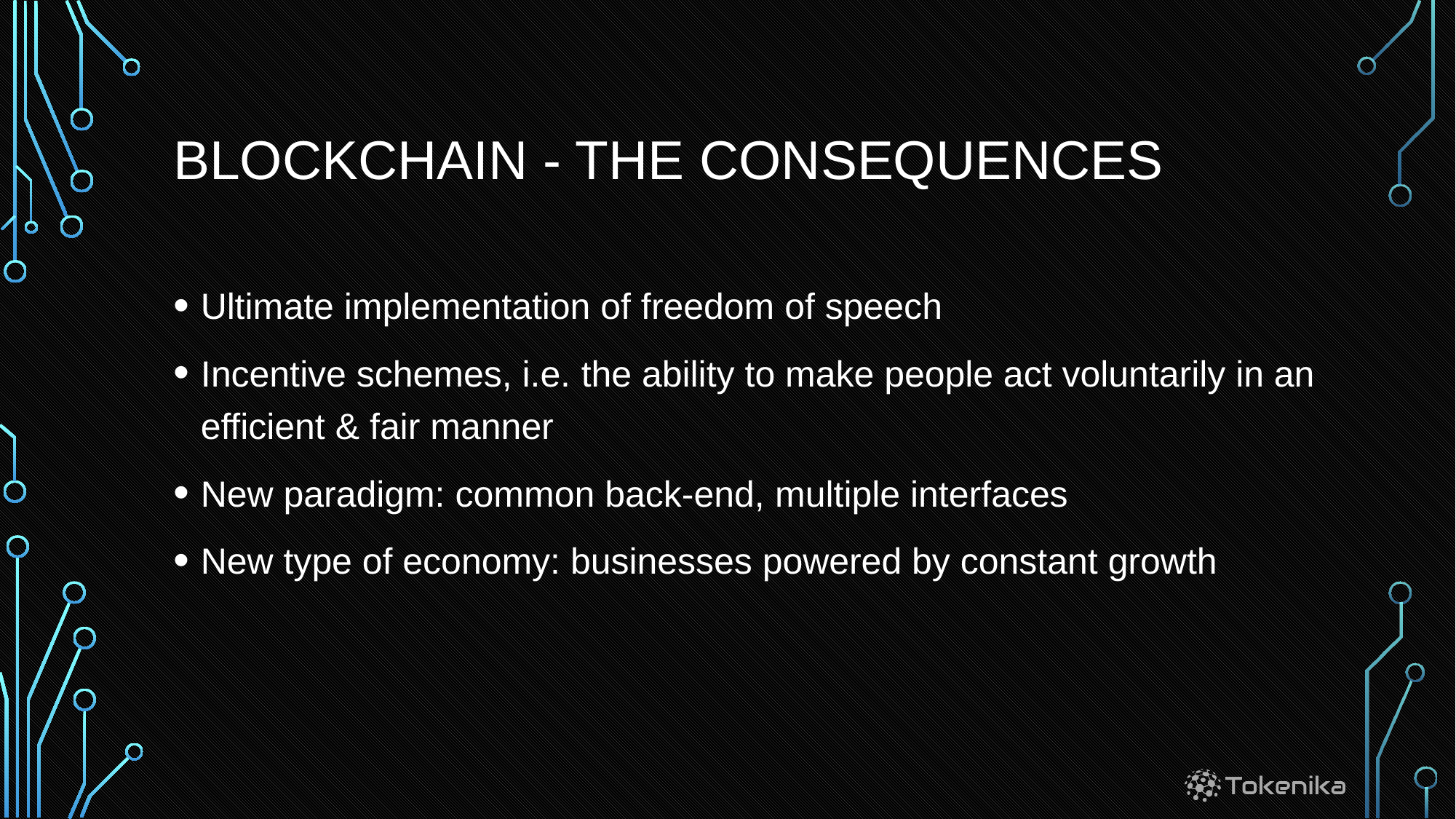

# BLOCKCHAIN - THE CONSEQUENCES
Ultimate implementation of freedom of speech
Incentive schemes, i.e. the ability to make people act voluntarily in an efficient & fair manner
New paradigm: common back-end, multiple interfaces
New type of economy: businesses powered by constant growth